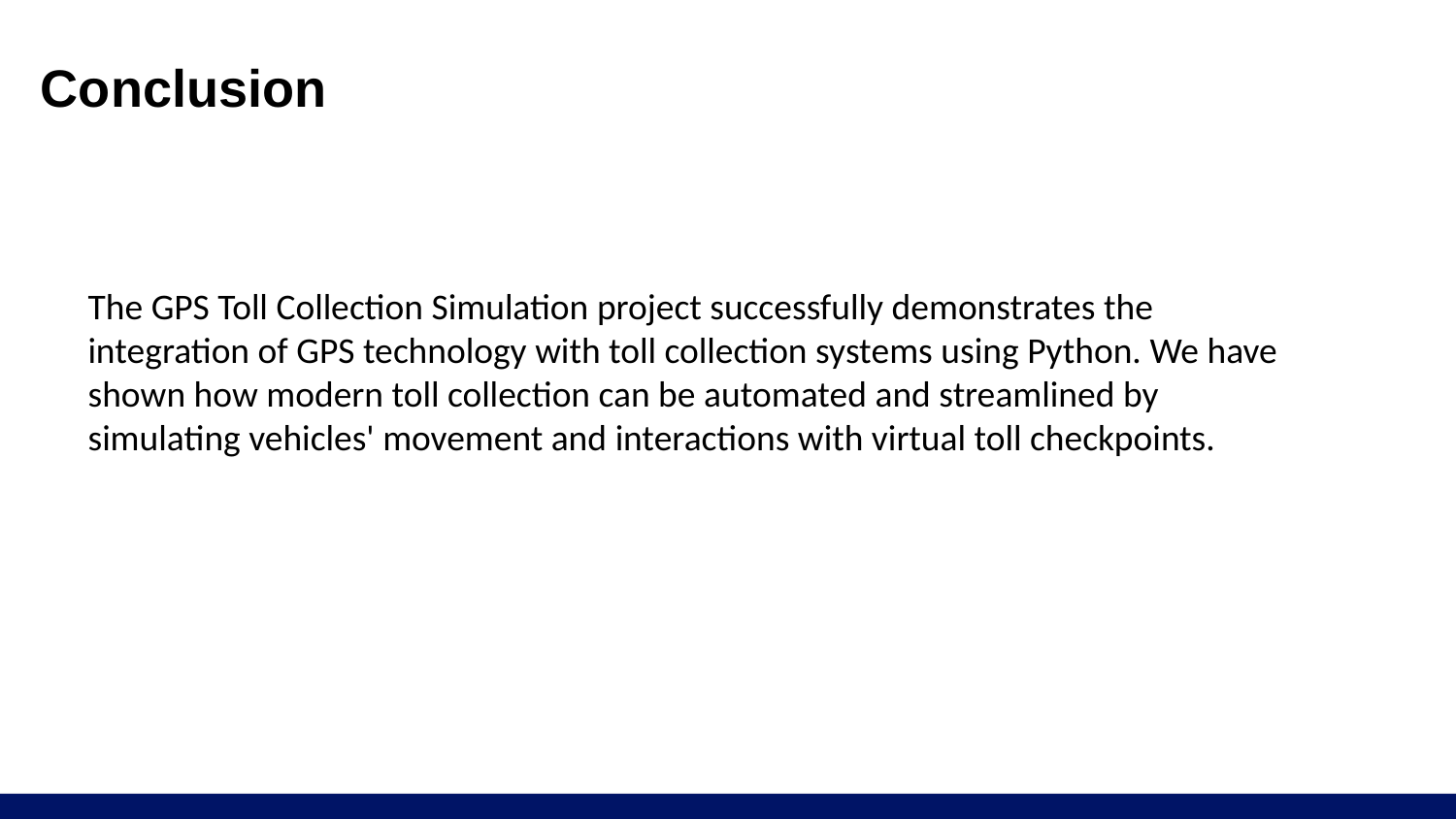

# Conclusion
The GPS Toll Collection Simulation project successfully demonstrates the integration of GPS technology with toll collection systems using Python. We have shown how modern toll collection can be automated and streamlined by simulating vehicles' movement and interactions with virtual toll checkpoints.